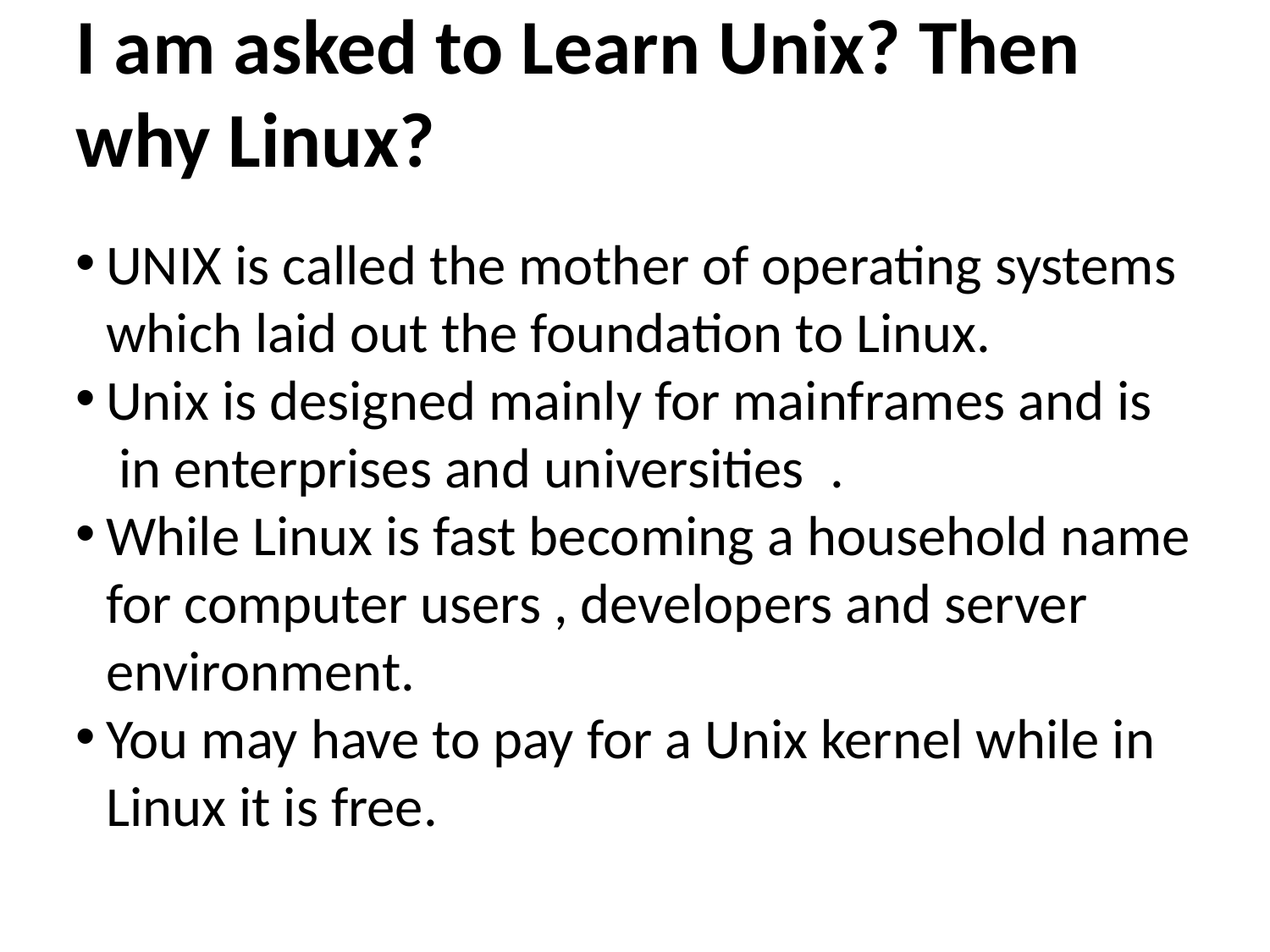

I am asked to Learn Unix? Then why Linux?

UNIX is called the mother of operating systems which laid out the foundation to Linux.
Unix is designed mainly for mainframes and is  in enterprises and universities  .
While Linux is fast becoming a household name for computer users , developers and server environment.
You may have to pay for a Unix kernel while in Linux it is free.